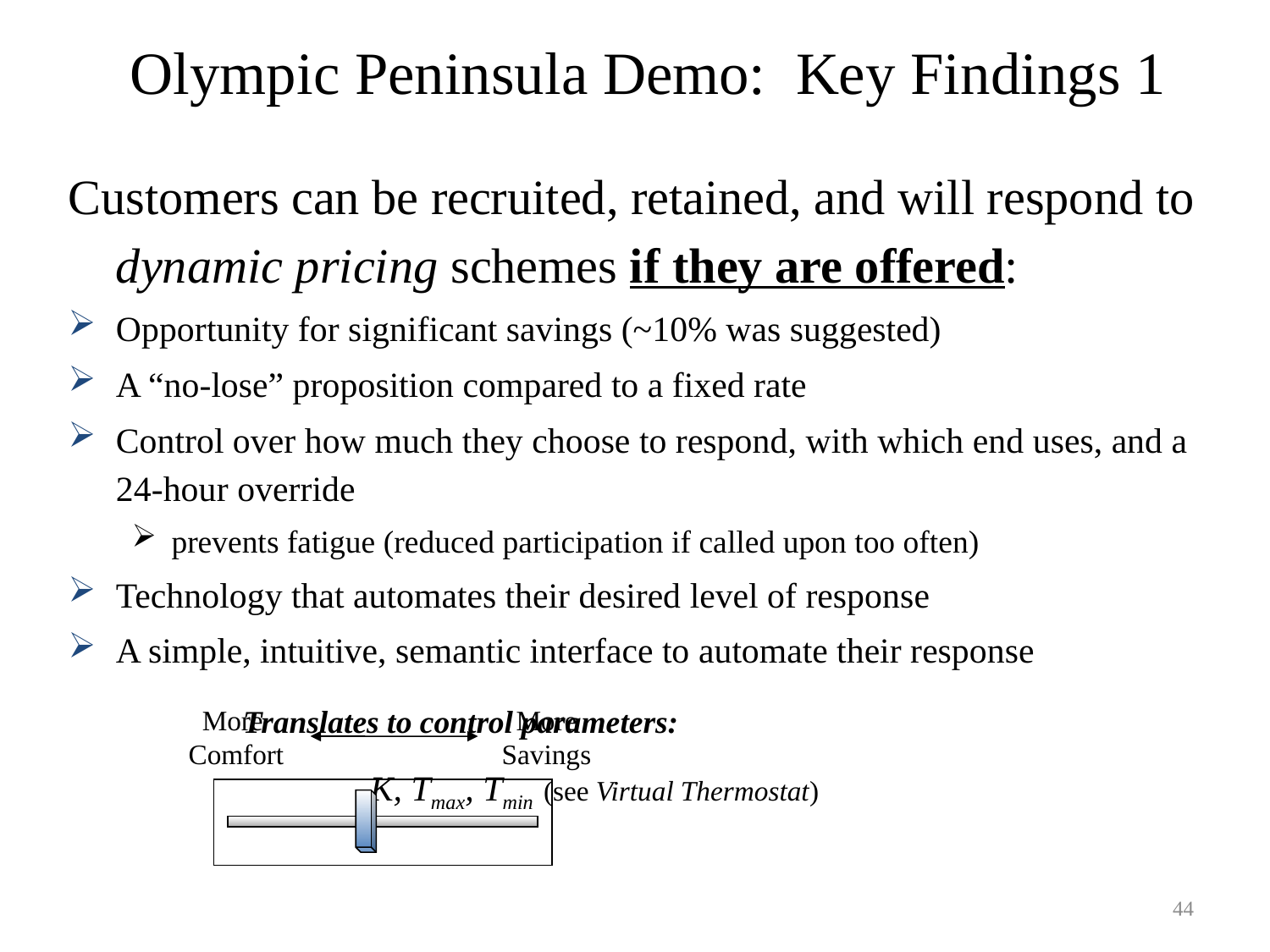

# Olympic Peninsula Demo:  Key Findings 1
Customers can be recruited, retained, and will respond to dynamic pricing schemes if they are offered:
Opportunity for significant savings (~10% was suggested)
A “no-lose” proposition compared to a fixed rate
Control over how much they choose to respond, with which end uses, and a 24-hour override
prevents fatigue (reduced participation if called upon too often)
Technology that automates their desired level of response
A simple, intuitive, semantic interface to automate their response
		Translates to control parameters:

			K, Tmax, Tmin  (see Virtual Thermostat)
More
Comfort
More Savings

44